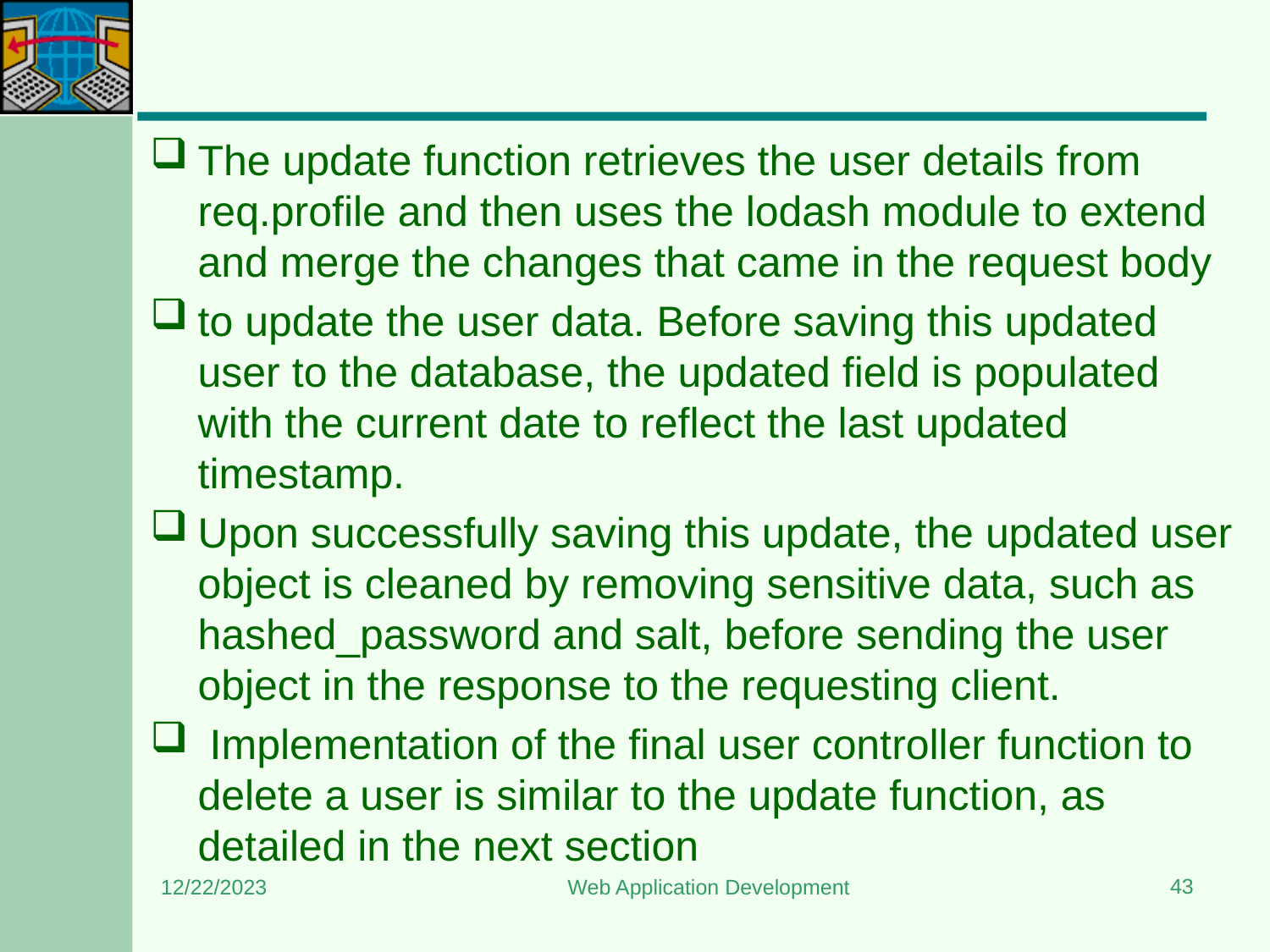

#
The update function retrieves the user details from req.profile and then uses the lodash module to extend and merge the changes that came in the request body
to update the user data. Before saving this updated user to the database, the updated field is populated with the current date to reflect the last updated timestamp.
Upon successfully saving this update, the updated user object is cleaned by removing sensitive data, such as hashed_password and salt, before sending the user object in the response to the requesting client.
 Implementation of the final user controller function to delete a user is similar to the update function, as detailed in the next section
43
12/22/2023
Web Application Development